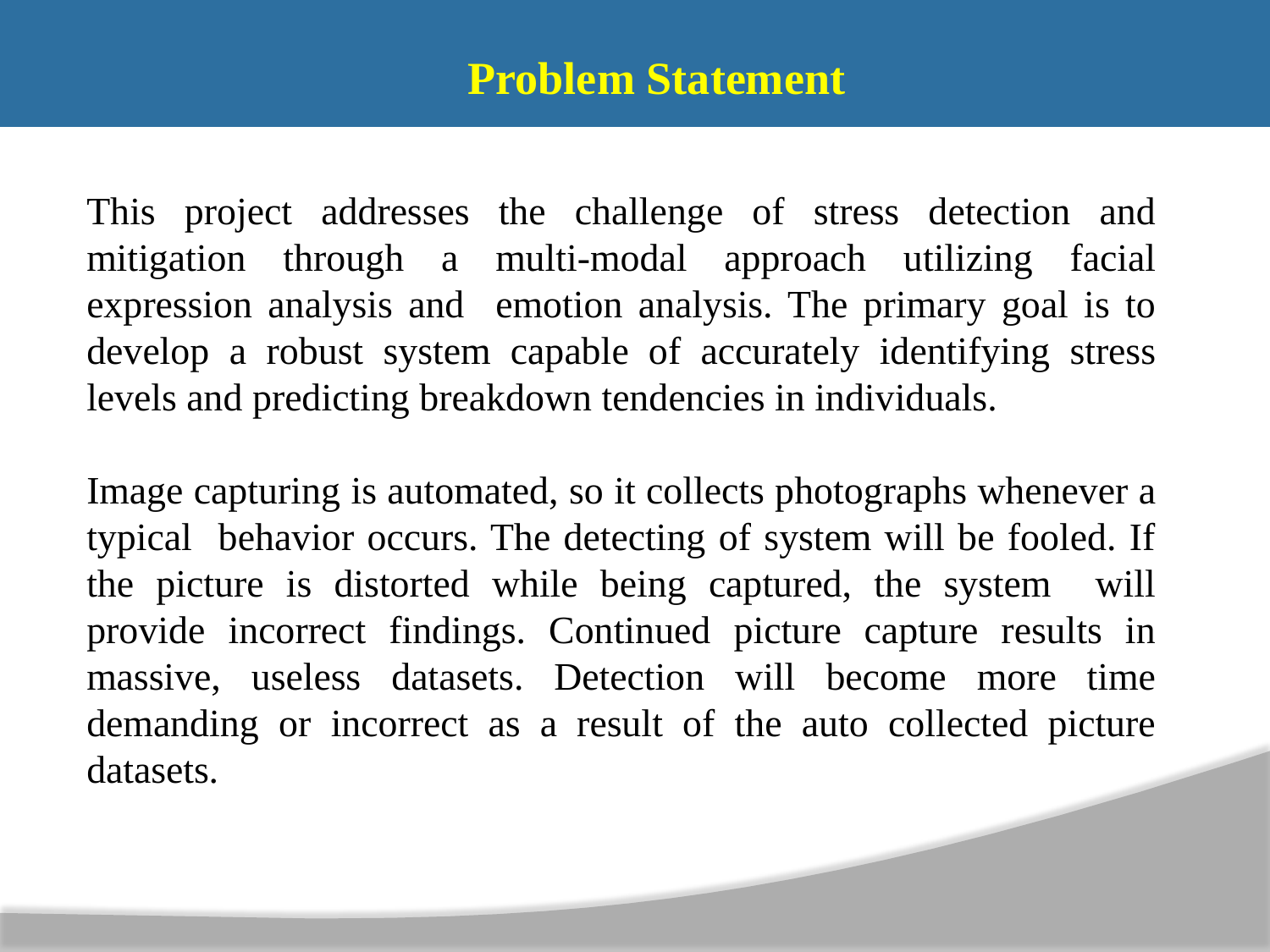

Problem Statement
This project addresses the challenge of stress detection and mitigation through a multi-modal approach utilizing facial expression analysis and  emotion analysis. The primary goal is to develop a robust system capable of accurately identifying stress levels and predicting breakdown tendencies in individuals.

Image capturing is automated, so it collects photographs whenever a typical  behavior occurs. The detecting of system will be fooled. If the picture is distorted while being captured, the system  will provide incorrect findings. Continued picture capture results in massive, useless datasets. Detection will become more time demanding or incorrect as a result of the auto collected picture datasets.